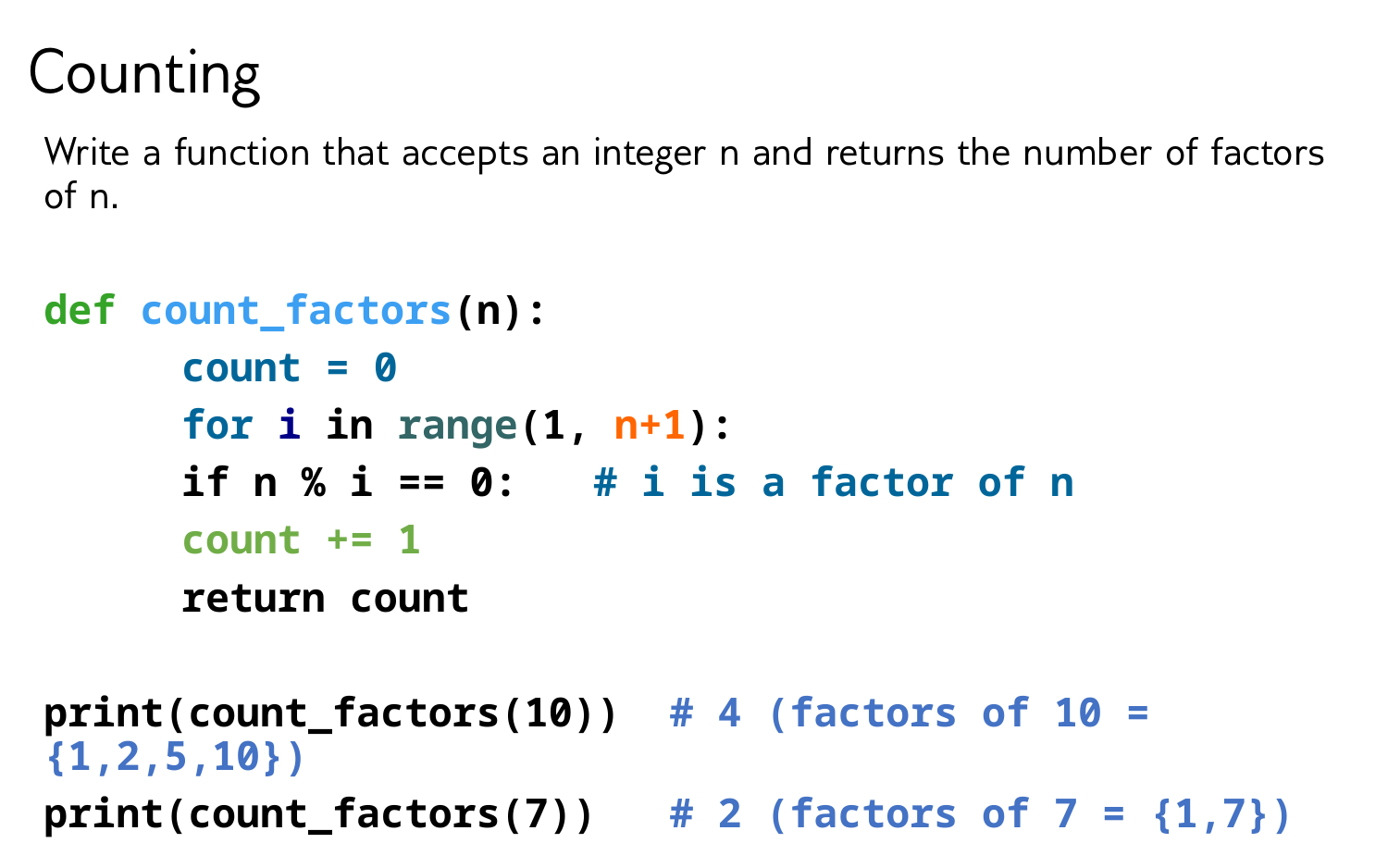

# Counting
Write a function that accepts an integer n and returns the number of factors of n.

def count_factors(n):
	count = 0
	for i in range(1, n+1):
		if n % i == 0:  	# i is a factor of n
			count += 1
	return count

print(count_factors(10))  # 4 (factors of 10 = {1,2,5,10})
print(count_factors(7))   # 2 (factors of 7 = {1,7})